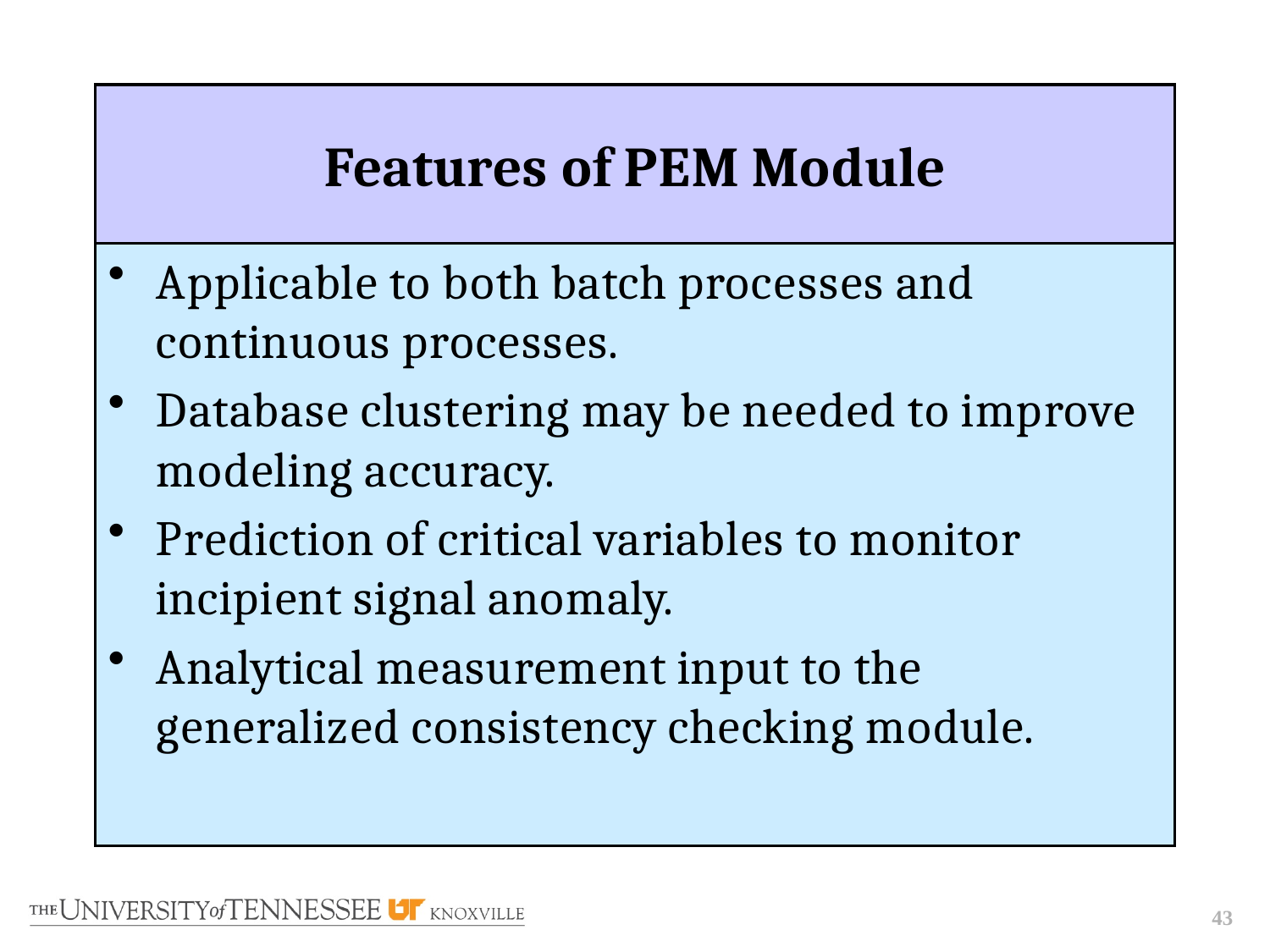

# Features of PEM Module
Applicable to both batch processes and continuous processes.
Database clustering may be needed to improve modeling accuracy.
Prediction of critical variables to monitor incipient signal anomaly.
Analytical measurement input to the generalized consistency checking module.
43